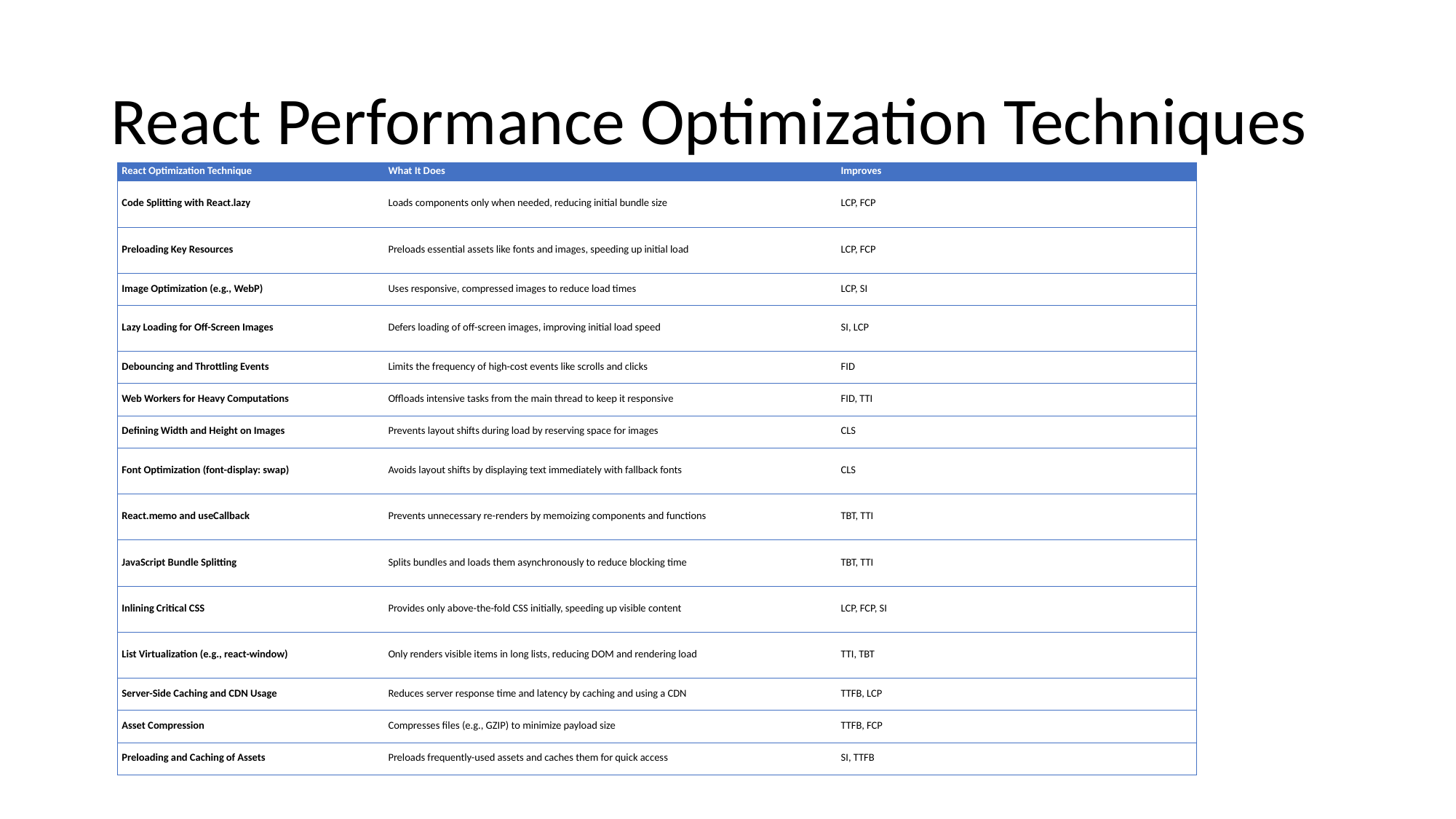

# React Performance Optimization Techniques
| React Optimization Technique | What It Does | Improves |
| --- | --- | --- |
| Code Splitting with React.lazy | Loads components only when needed, reducing initial bundle size | LCP, FCP |
| Preloading Key Resources | Preloads essential assets like fonts and images, speeding up initial load | LCP, FCP |
| Image Optimization (e.g., WebP) | Uses responsive, compressed images to reduce load times | LCP, SI |
| Lazy Loading for Off-Screen Images | Defers loading of off-screen images, improving initial load speed | SI, LCP |
| Debouncing and Throttling Events | Limits the frequency of high-cost events like scrolls and clicks | FID |
| Web Workers for Heavy Computations | Offloads intensive tasks from the main thread to keep it responsive | FID, TTI |
| Defining Width and Height on Images | Prevents layout shifts during load by reserving space for images | CLS |
| Font Optimization (font-display: swap) | Avoids layout shifts by displaying text immediately with fallback fonts | CLS |
| React.memo and useCallback | Prevents unnecessary re-renders by memoizing components and functions | TBT, TTI |
| JavaScript Bundle Splitting | Splits bundles and loads them asynchronously to reduce blocking time | TBT, TTI |
| Inlining Critical CSS | Provides only above-the-fold CSS initially, speeding up visible content | LCP, FCP, SI |
| List Virtualization (e.g., react-window) | Only renders visible items in long lists, reducing DOM and rendering load | TTI, TBT |
| Server-Side Caching and CDN Usage | Reduces server response time and latency by caching and using a CDN | TTFB, LCP |
| Asset Compression | Compresses files (e.g., GZIP) to minimize payload size | TTFB, FCP |
| Preloading and Caching of Assets | Preloads frequently-used assets and caches them for quick access | SI, TTFB |